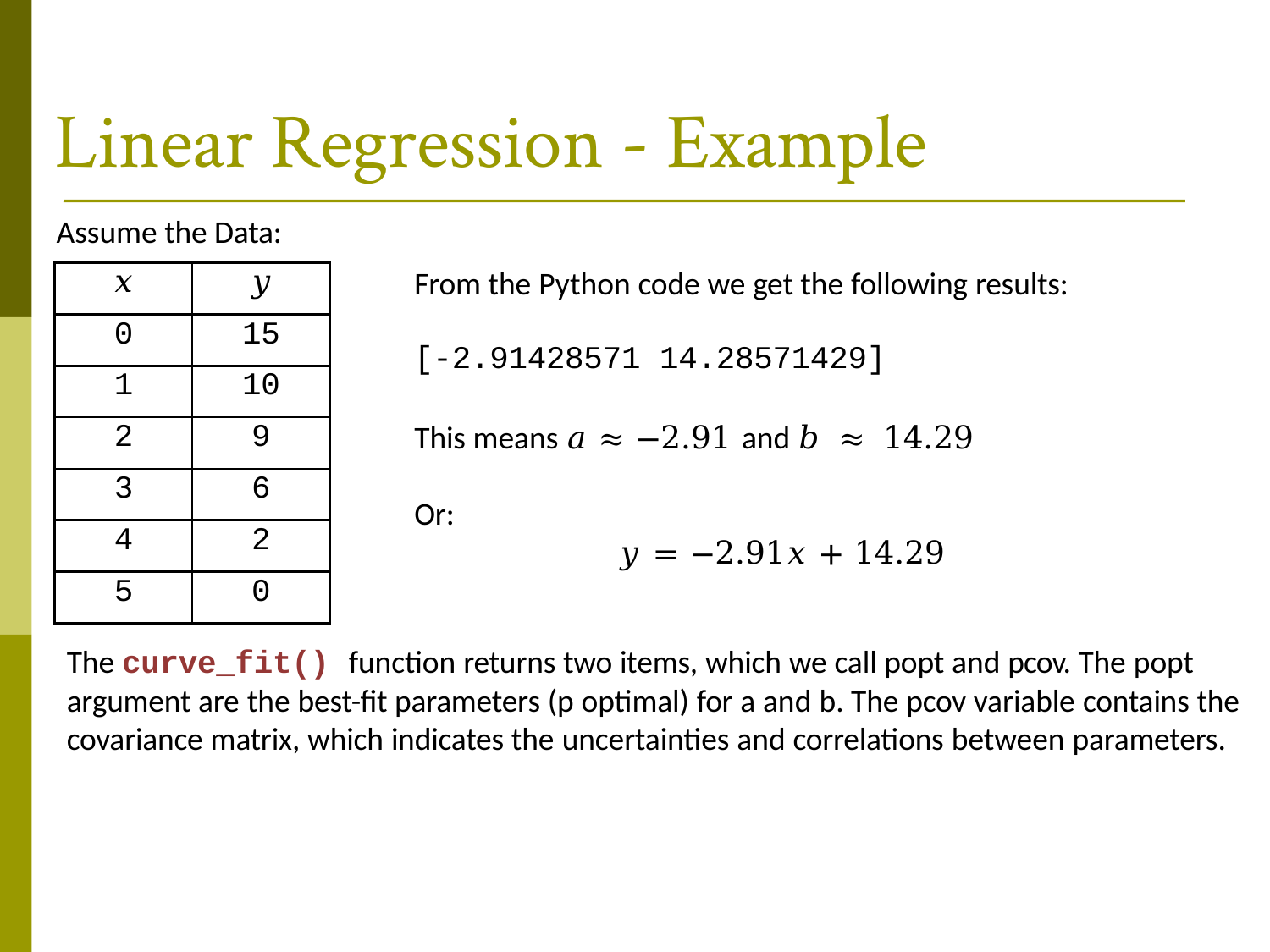

# Linear Regression - Example
Assume the Data:
From the Python code we get the following results:

[-2.91428571 14.28571429]

This means 𝑎 ≈ −2.91 and 𝑏 ≈ 14.29

Or:
𝑦 = −2.91𝑥 + 14.29

The curve_fit() function returns two items, which we call popt and pcov. The popt  argument are the best-fit parameters (p optimal) for a and b. The pcov variable contains the  covariance matrix, which indicates the uncertainties and correlations between parameters.
| 𝑥 | 𝑦 |
| --- | --- |
| 0 | 15 |
| 1 | 10 |
| 2 | 9 |
| 3 | 6 |
| 4 | 2 |
| 5 | 0 |